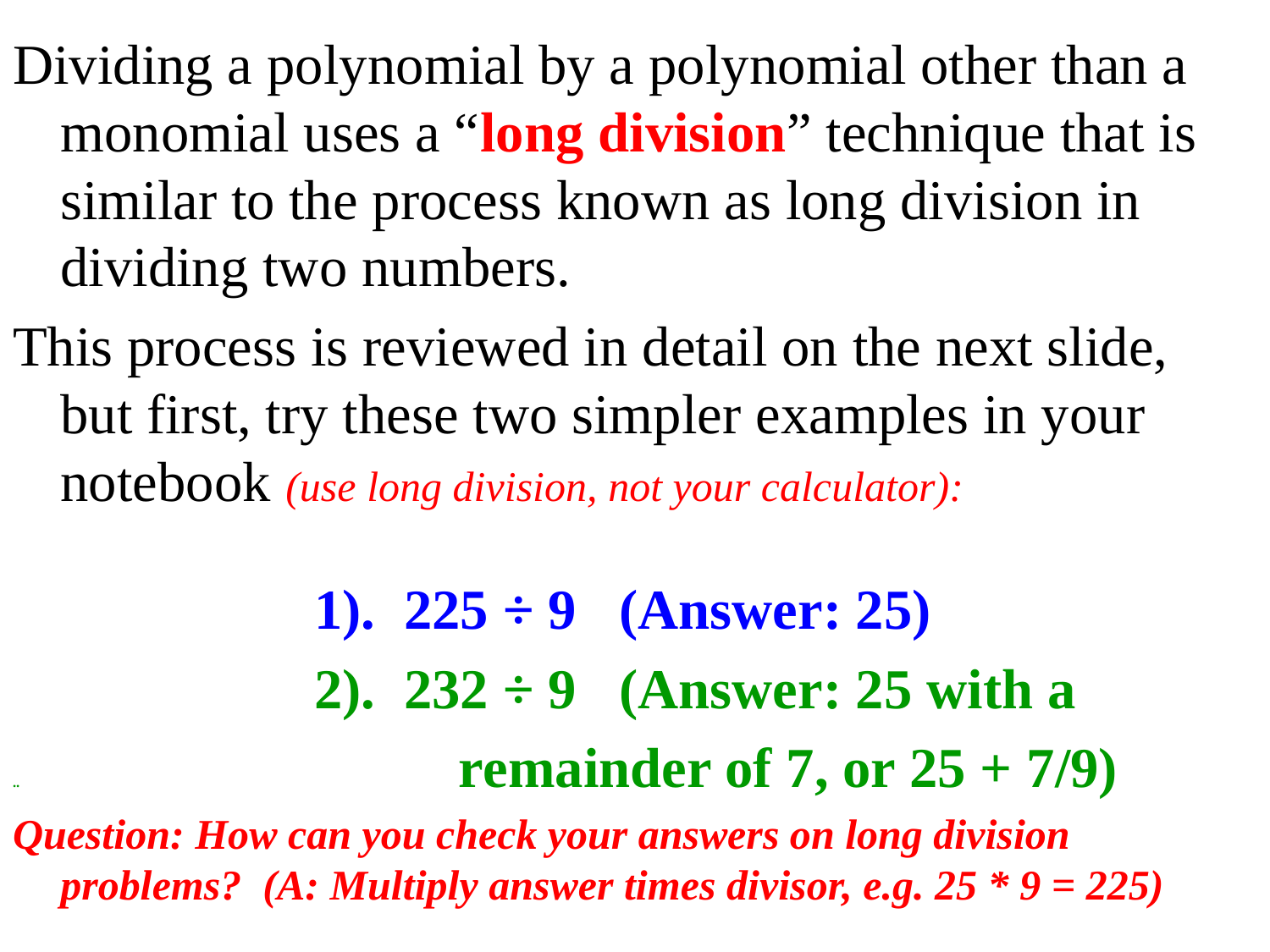

Dividing a polynomial by a polynomial other than a monomial uses a “long division” technique that is similar to the process known as long division in dividing two numbers.
This process is reviewed in detail on the next slide, but first, try these two simpler examples in your notebook (use long division, not your calculator):

			1).  225 ÷ 9   (Answer: 25)
			2).  232 ÷ 9   (Answer: 25 with a
..                               remainder of 7, or 25 + 7/9)
Question: How can you check your answers on long division problems?  (A: Multiply answer times divisor, e.g. 25 * 9 = 225)